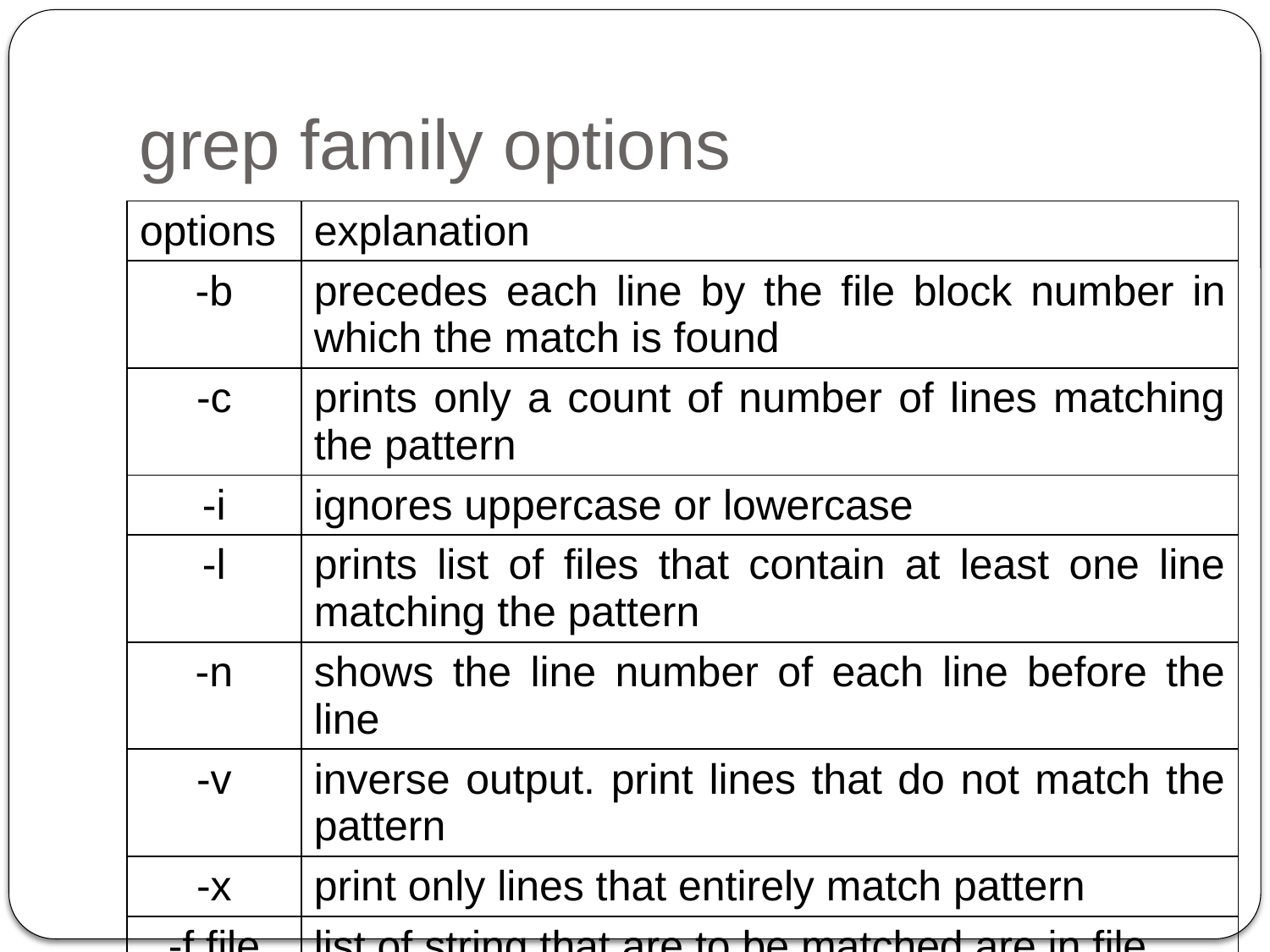

# grep family options
| options | explanation |
| --- | --- |
| -b | precedes each line by the file block number in which the match is found |
| -c | prints only a count of number of lines matching the pattern |
| -i | ignores uppercase or lowercase |
| -l | prints list of files that contain at least one line matching the pattern |
| -n | shows the line number of each line before the line |
| -v | inverse output. print lines that do not match the pattern |
| -x | print only lines that entirely match pattern |
| -f file | list of string that are to be matched are in file |